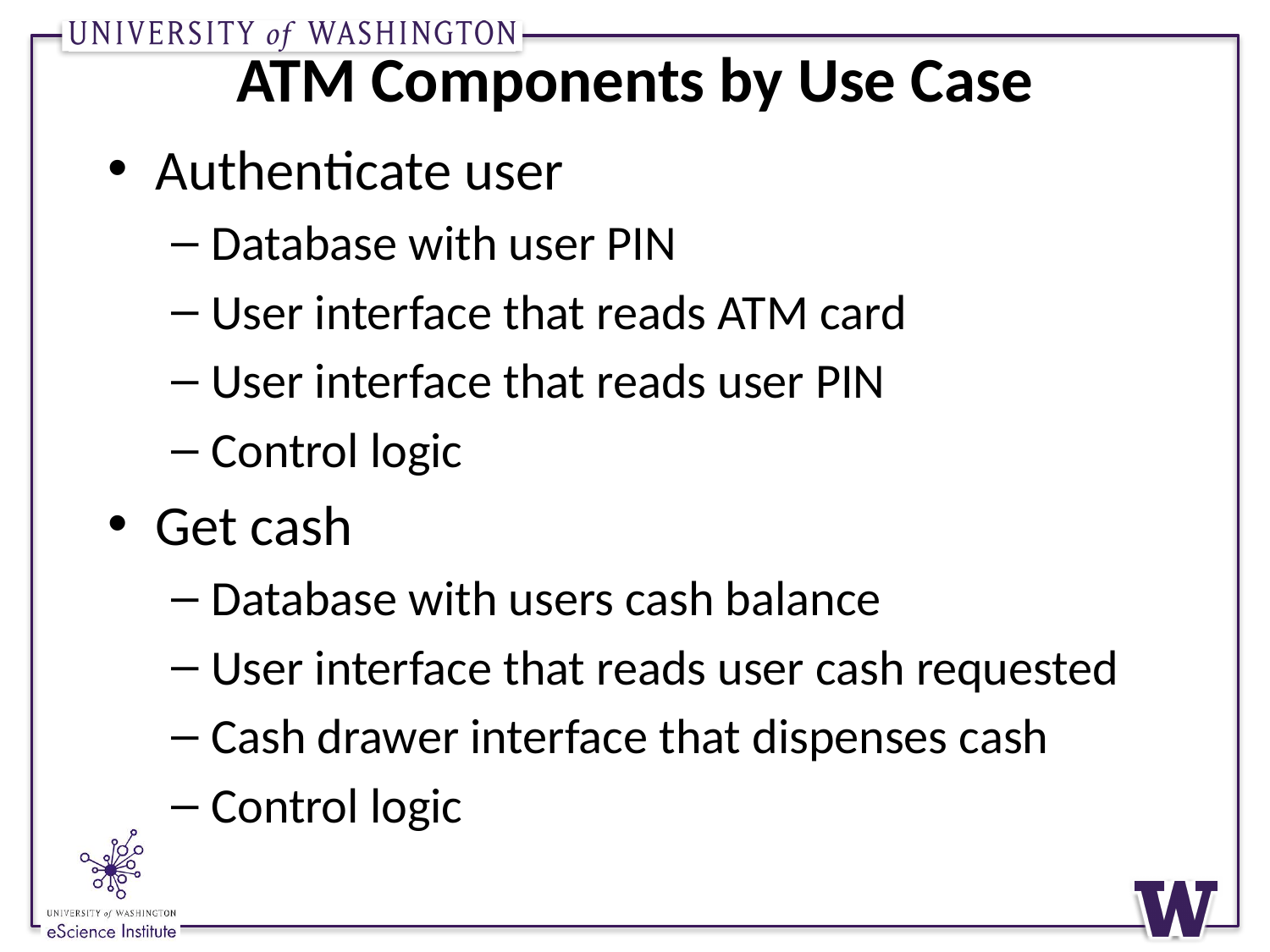

# ATM Components by Use Case
Authenticate user
Database with user PIN
User interface that reads ATM card
User interface that reads user PIN
Control logic
Get cash
Database with users cash balance
User interface that reads user cash requested
Cash drawer interface that dispenses cash
Control logic